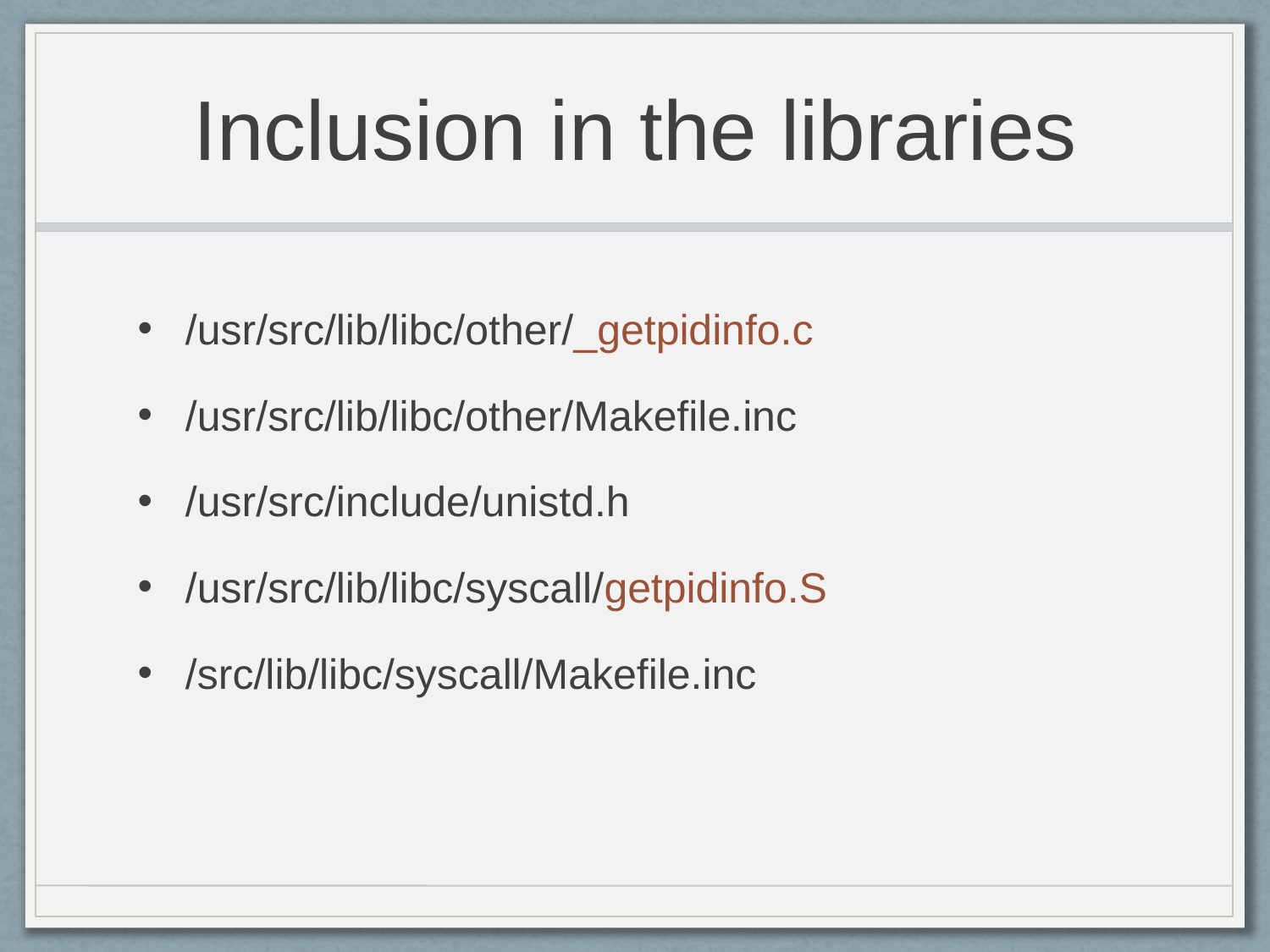

# Inclusion in the libraries
/usr/src/lib/libc/other/_getpidinfo.c
/usr/src/lib/libc/other/Makefile.inc
/usr/src/include/unistd.h
/usr/src/lib/libc/syscall/getpidinfo.S
/src/lib/libc/syscall/Makefile.inc